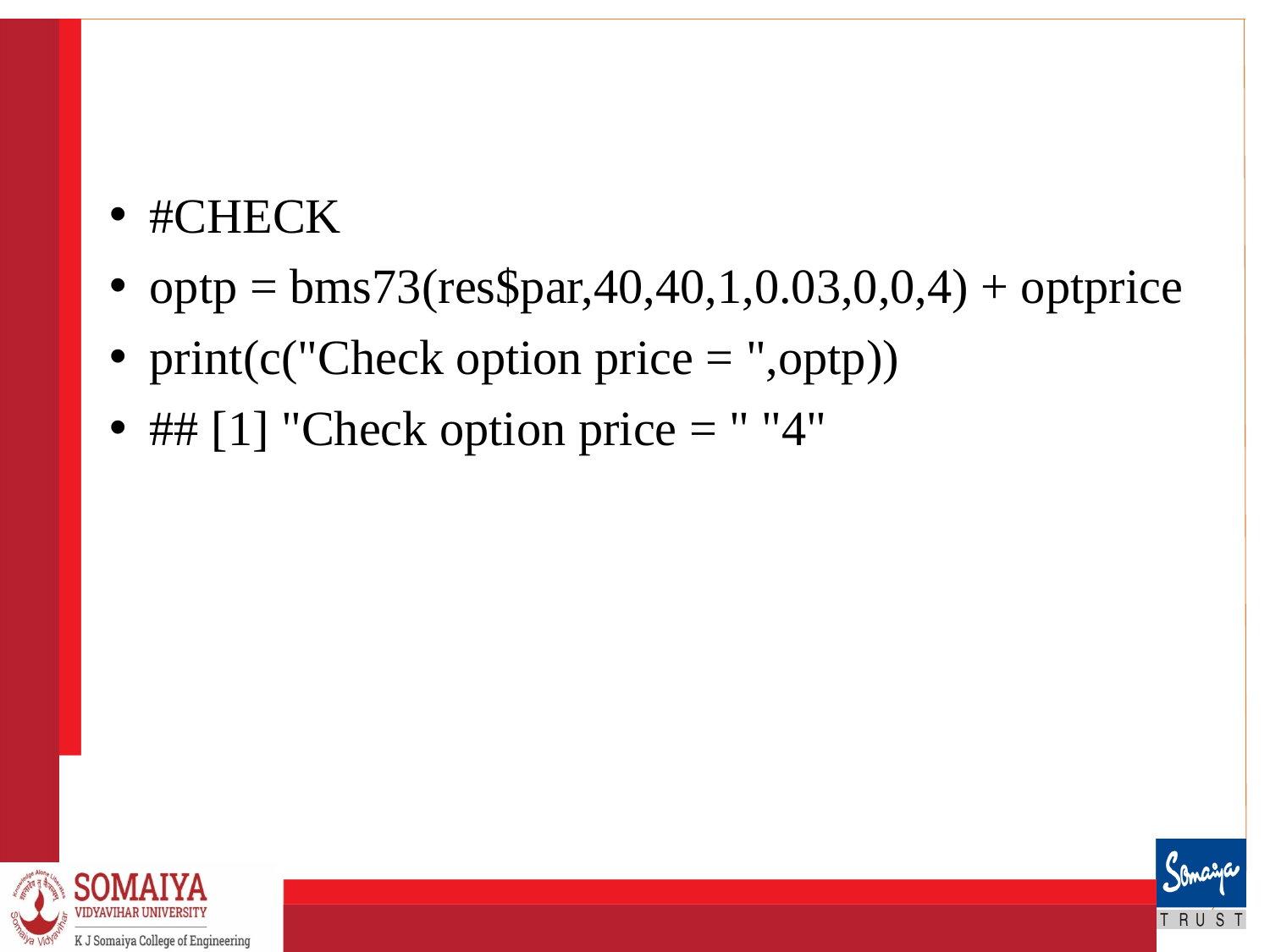

#
#CHECK
optp = bms73(res$par,40,40,1,0.03,0,0,4) + optprice
print(c("Check option price = ",optp))
## [1] "Check option price = " "4"